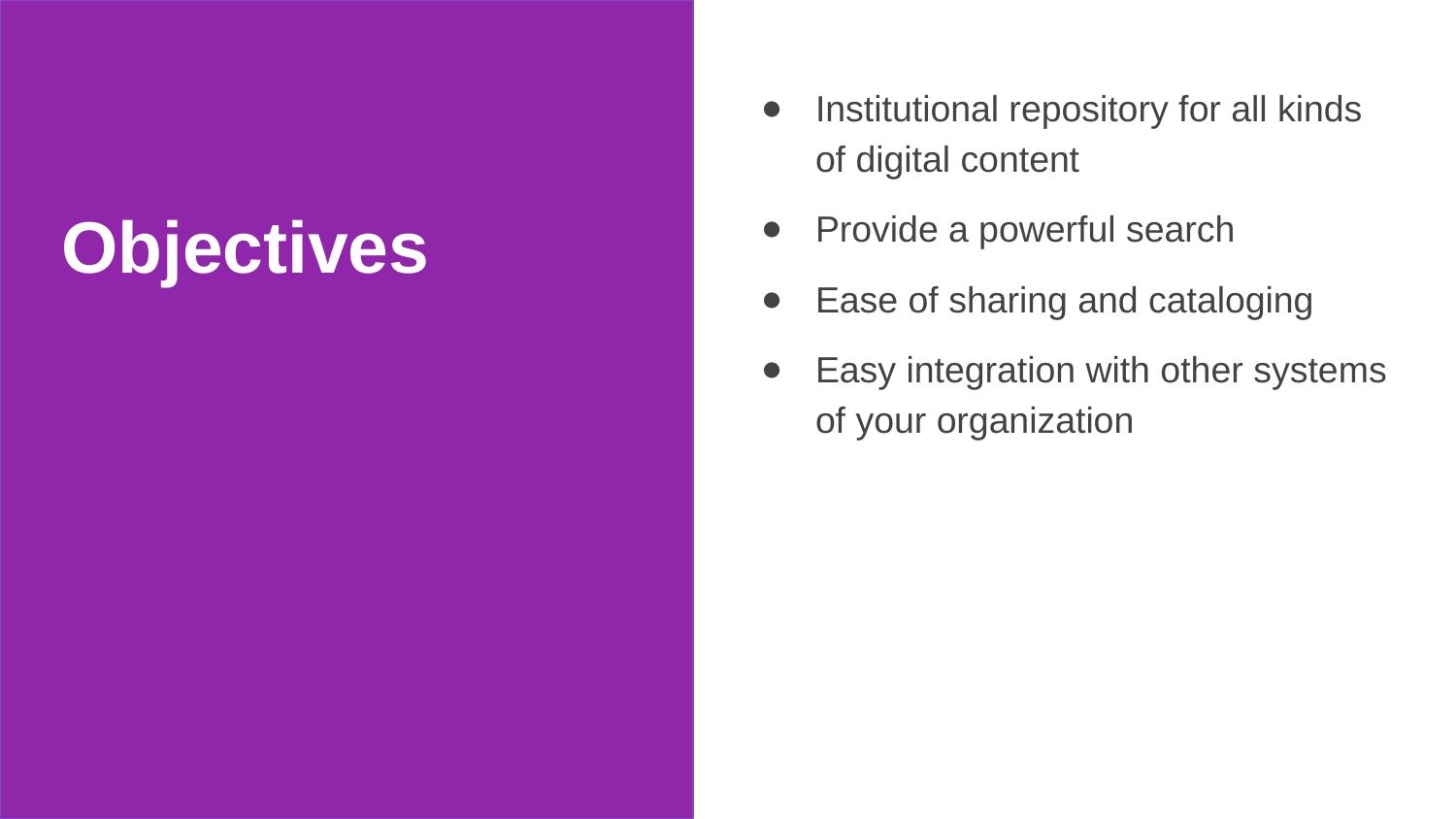

Institutional repository for all kinds of digital content
Provide a powerful search
Ease of sharing and cataloging
Easy integration with other systems of your organization
# Objectives